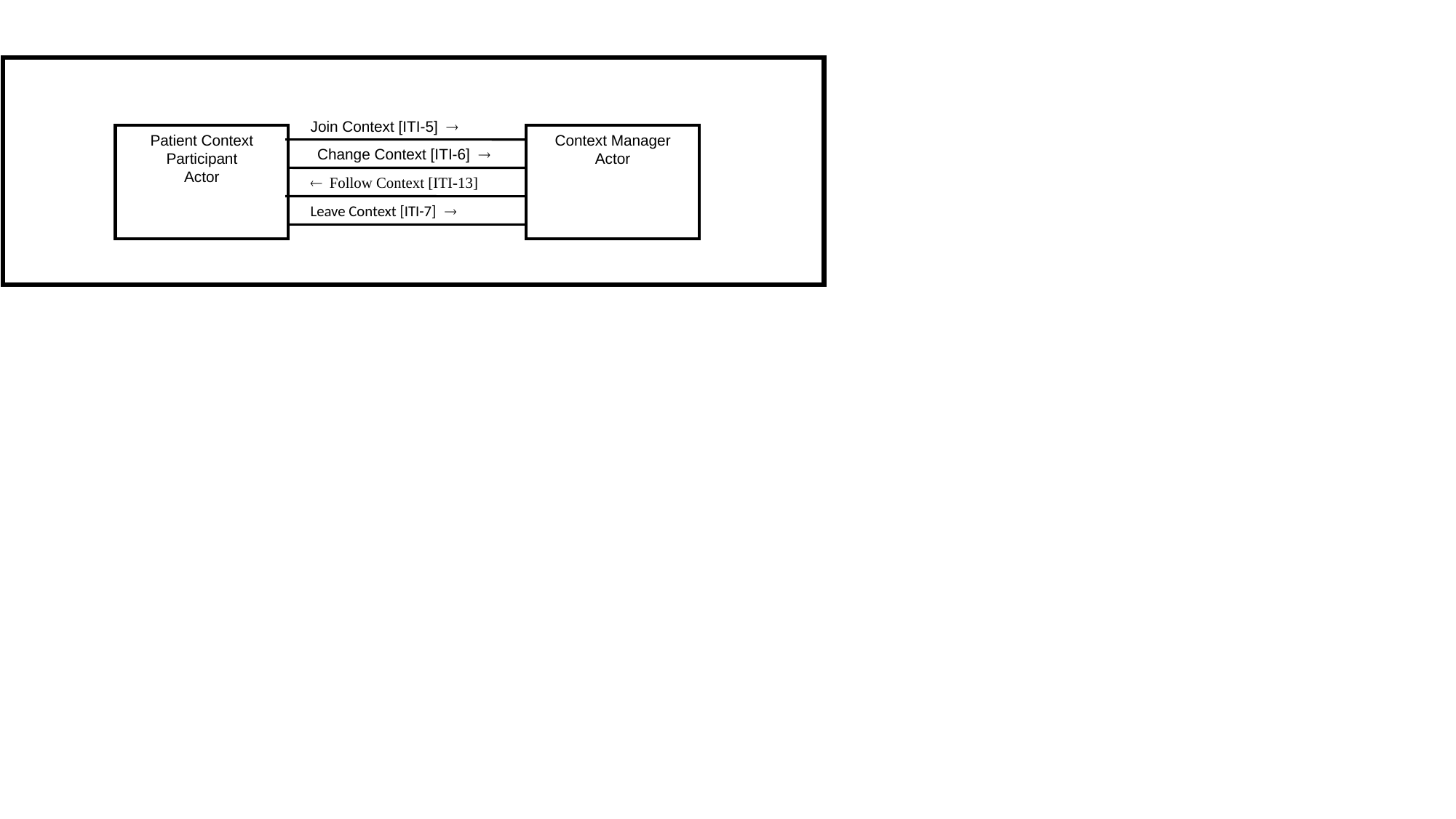

Join Context [ITI-5]  →
Patient Context Participant
Actor
Context Manager
Actor

  Change Context [ITI-6]  →

←  Follow Context [ITI-13]

Leave Context [ITI-7]  →